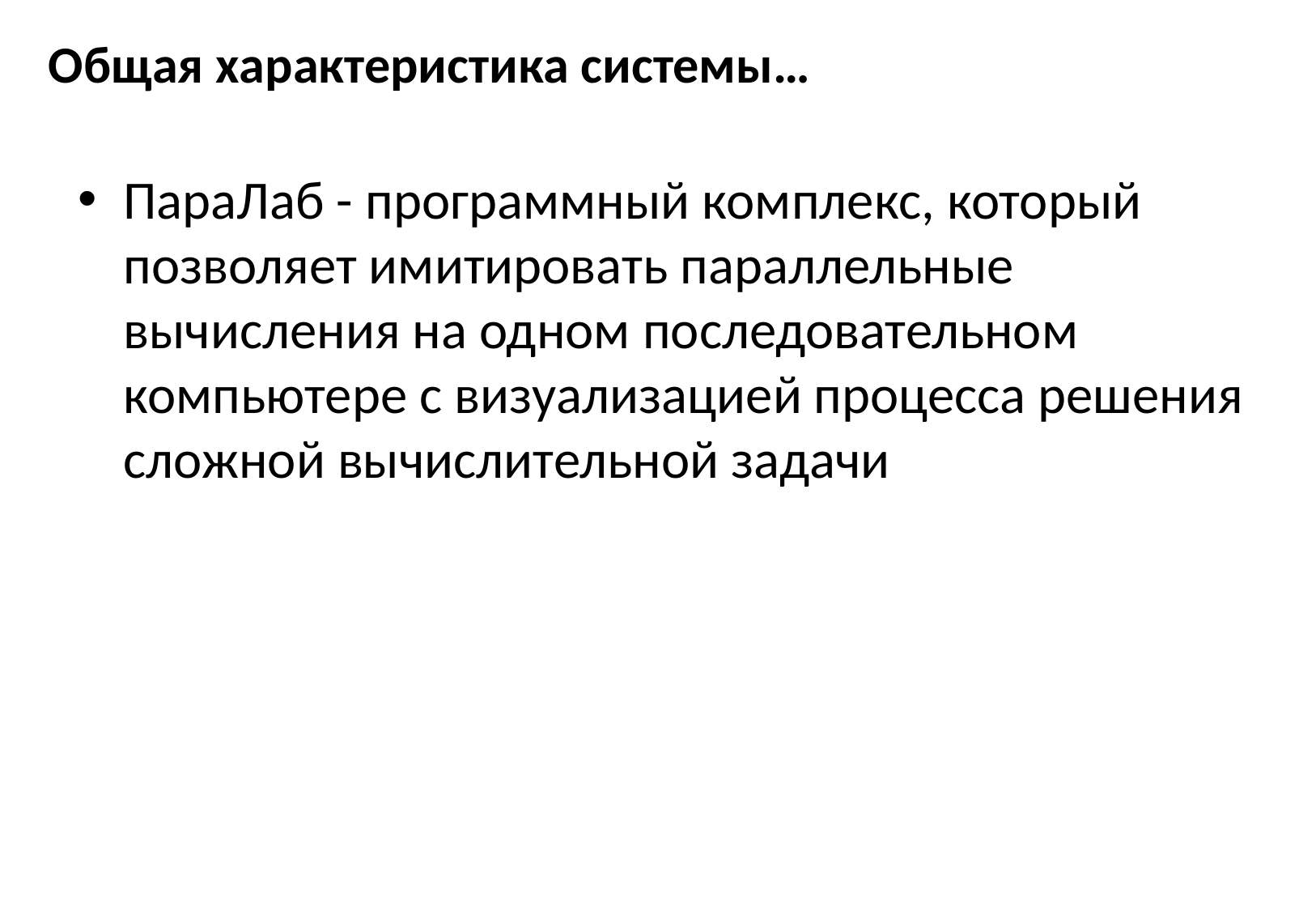

# Общая характеристика системы…
ПараЛаб - программный комплекс, который позволяет имитировать параллельные вычисления на одном последовательном компьютере с визуализацией процесса решения сложной вычислительной задачи